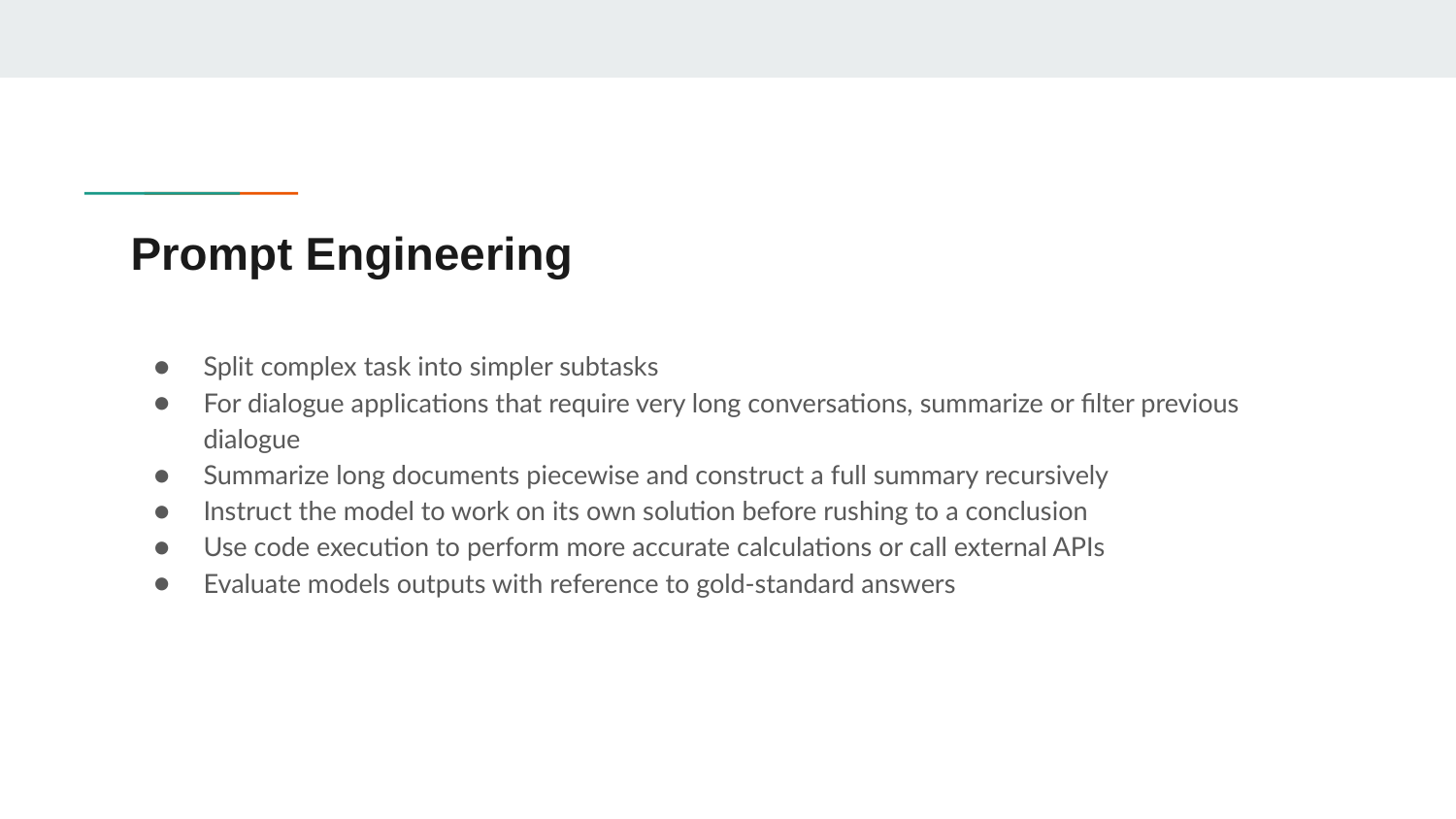

# Prompt Engineering
Split complex task into simpler subtasks
For dialogue applications that require very long conversations, summarize or filter previous dialogue
Summarize long documents piecewise and construct a full summary recursively
Instruct the model to work on its own solution before rushing to a conclusion
Use code execution to perform more accurate calculations or call external APIs
Evaluate models outputs with reference to gold-standard answers